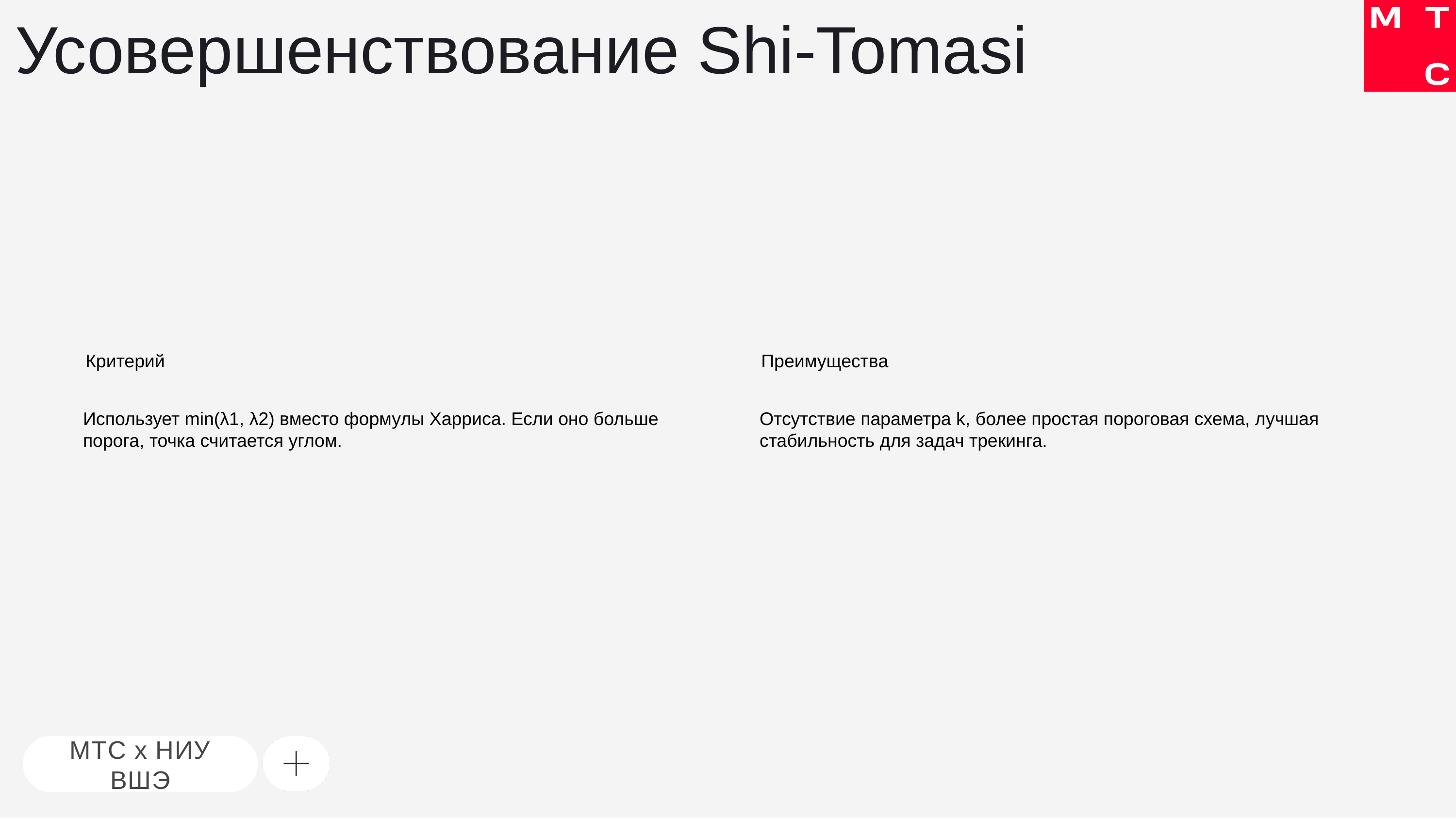

# Усовершенствование Shi-Tomasi
Критерий
Преимущества
Использует min(λ1, λ2) вместо формулы Харриса. Если оно больше порога, точка считается углом.
Отсутствие параметра k, более простая пороговая схема, лучшая стабильность для задач трекинга.